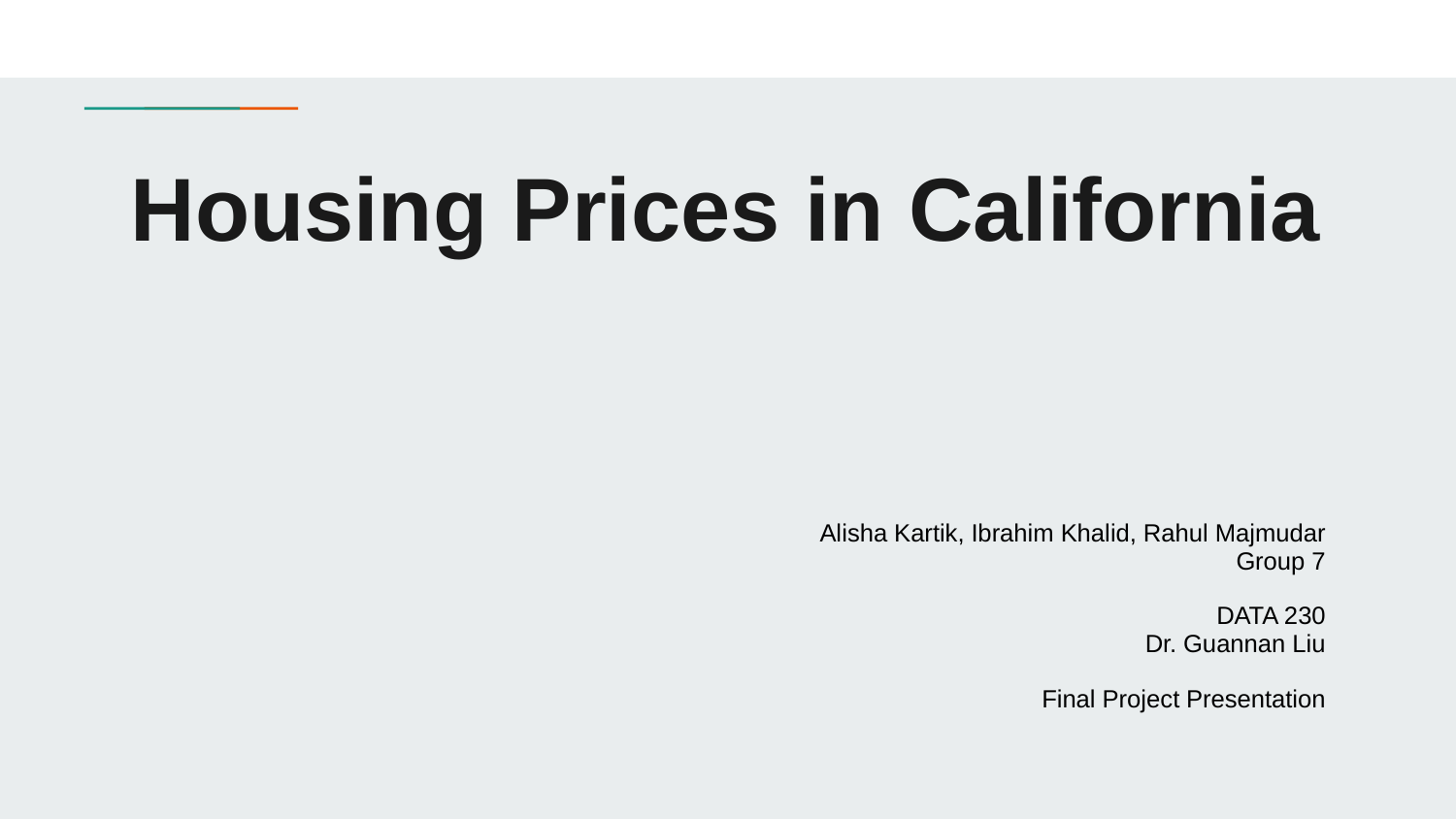

# Housing Prices in California

Alisha Kartik, Ibrahim Khalid, Rahul Majmudar
Group 7

DATA 230
Dr. Guannan Liu

Final Project Presentation